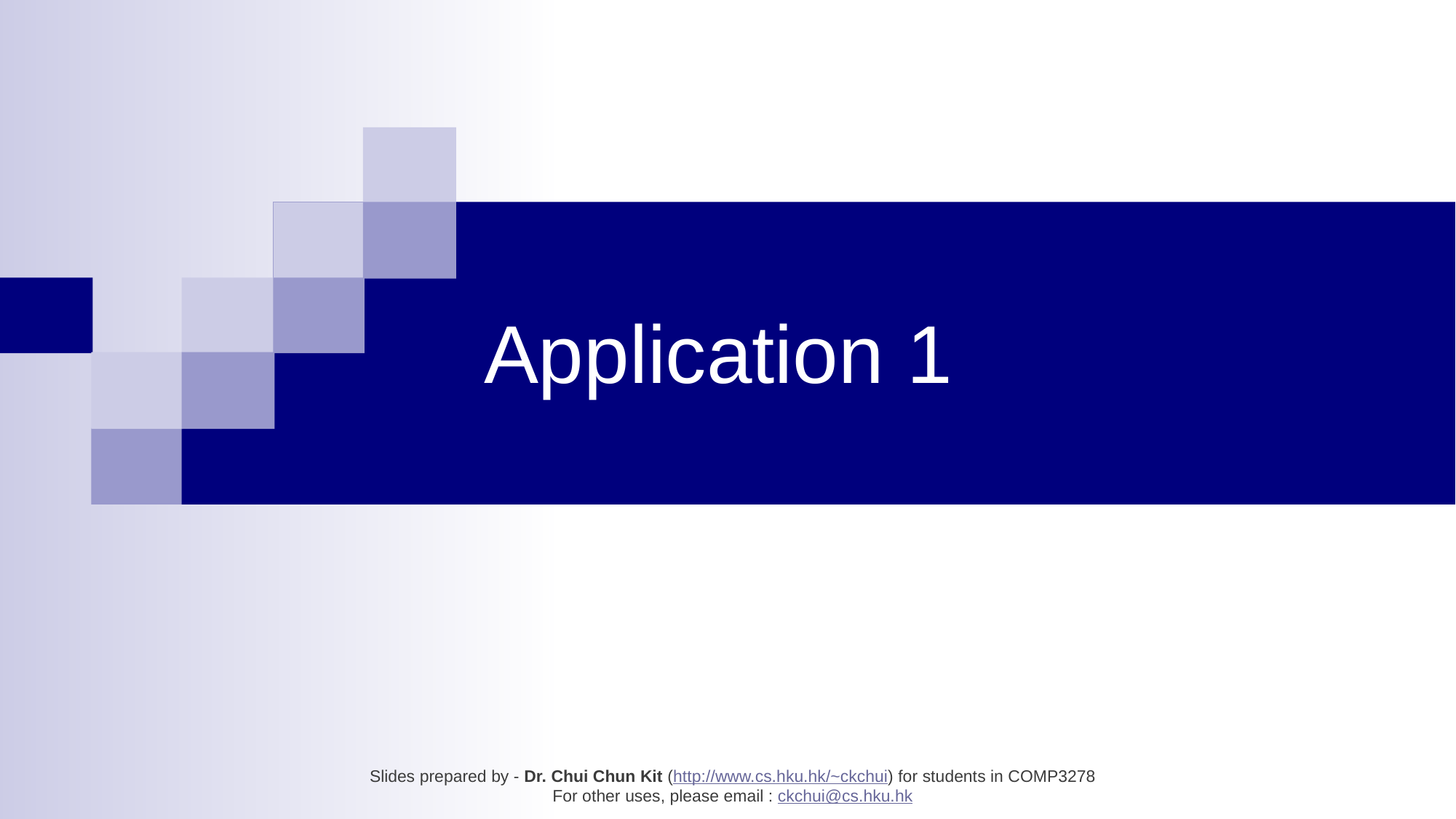

# Application 1
Slides prepared by - Dr. Chui Chun Kit (http://www.cs.hku.hk/~ckchui) for students in COMP3278
For other uses, please email : ckchui@cs.hku.hk